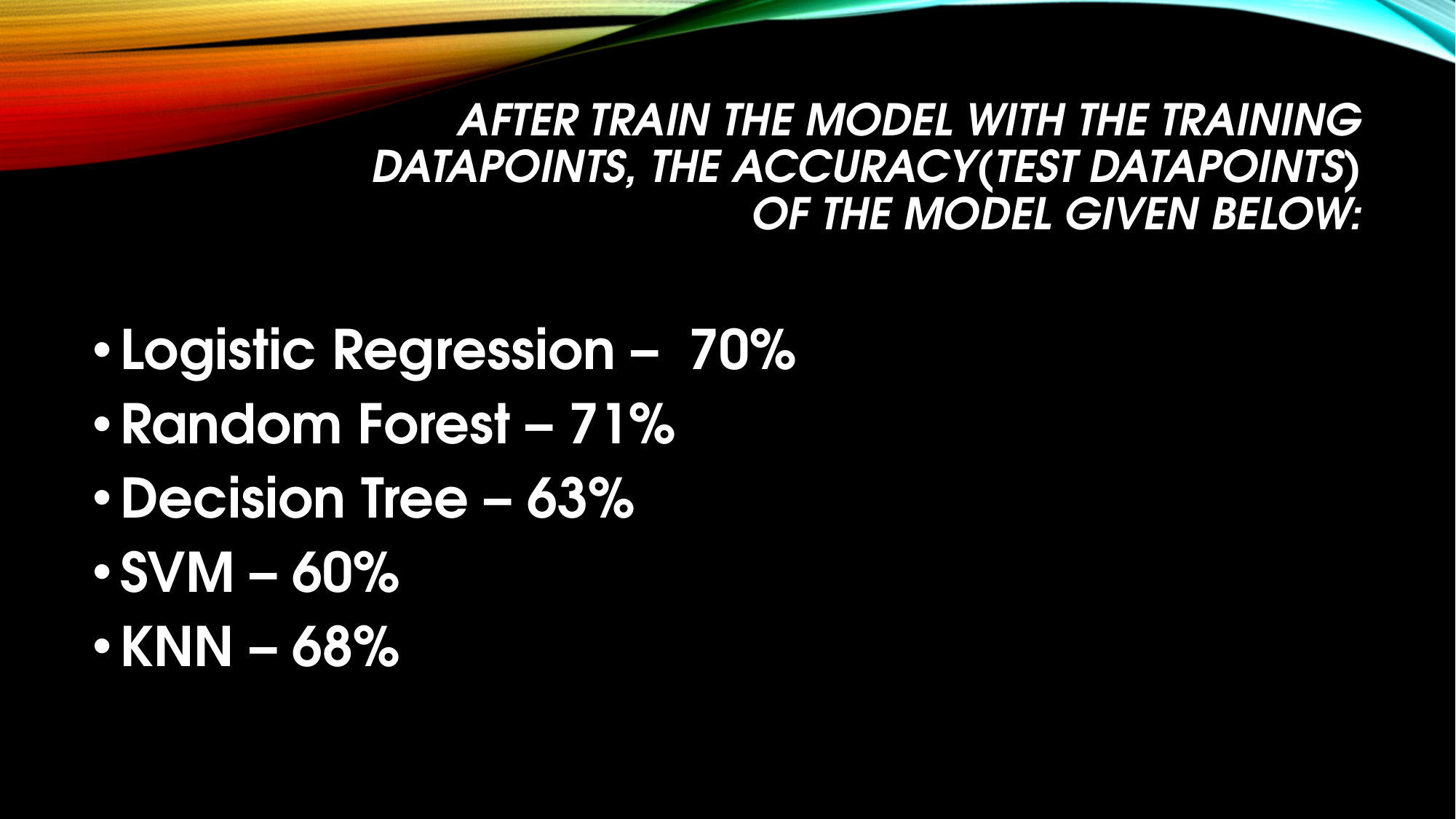

# After train the model with the training datapoints, the accuracy(test datapoints) of the model given below:

Logistic Regression –  70%
Random Forest – 71%
Decision Tree – 63%
SVM – 60%
KNN – 68%